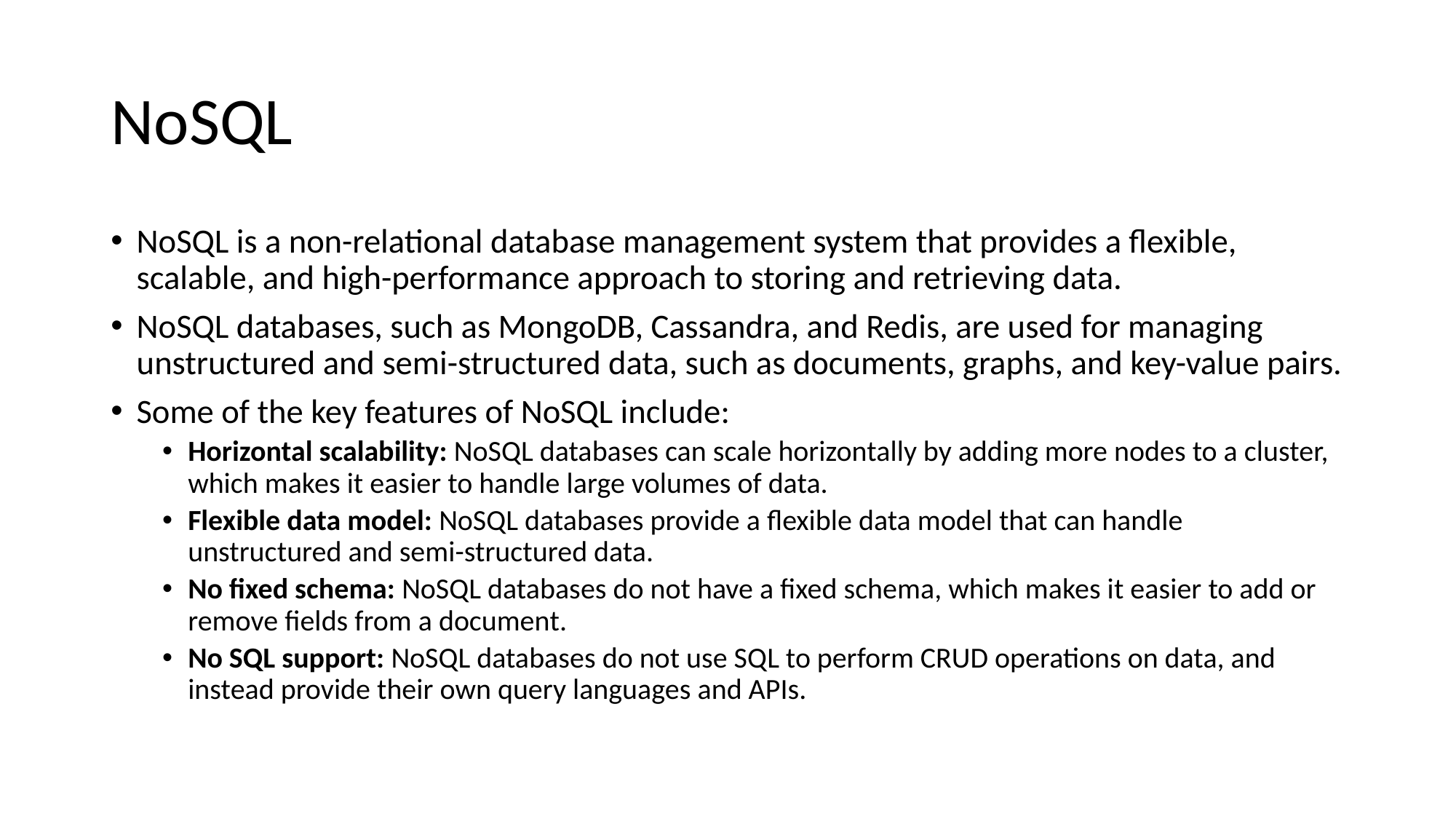

# NoSQL
NoSQL is a non-relational database management system that provides a flexible, scalable, and high-performance approach to storing and retrieving data.
NoSQL databases, such as MongoDB, Cassandra, and Redis, are used for managing unstructured and semi-structured data, such as documents, graphs, and key-value pairs.
Some of the key features of NoSQL include:
Horizontal scalability: NoSQL databases can scale horizontally by adding more nodes to a cluster, which makes it easier to handle large volumes of data.
Flexible data model: NoSQL databases provide a flexible data model that can handle unstructured and semi-structured data.
No fixed schema: NoSQL databases do not have a fixed schema, which makes it easier to add or remove fields from a document.
No SQL support: NoSQL databases do not use SQL to perform CRUD operations on data, and instead provide their own query languages and APIs.